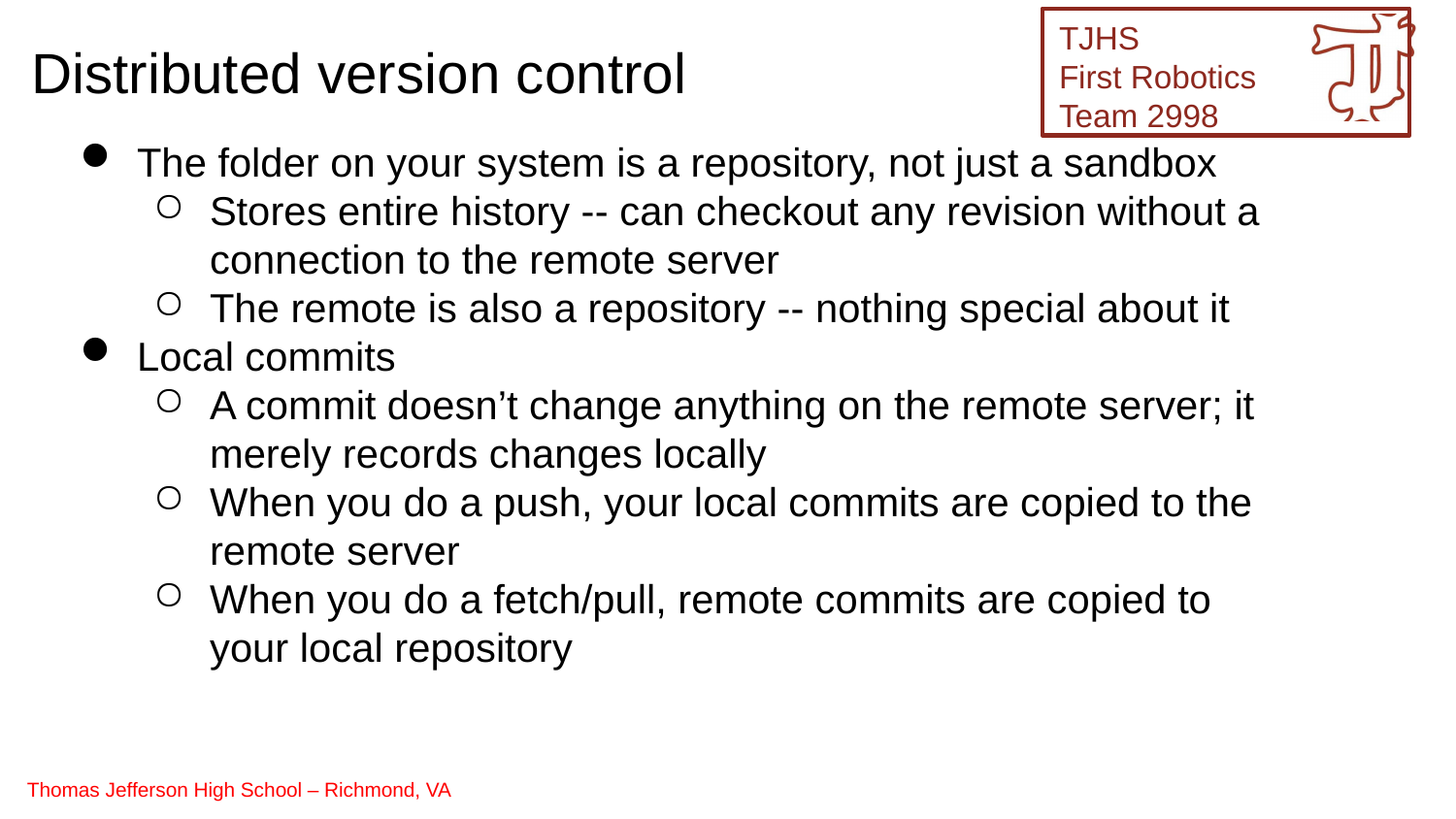

Distributed version control
The folder on your system is a repository, not just a sandbox
Stores entire history -- can checkout any revision without a connection to the remote server
The remote is also a repository -- nothing special about it
Local commits
A commit doesn’t change anything on the remote server; it merely records changes locally
When you do a push, your local commits are copied to the remote server
When you do a fetch/pull, remote commits are copied to your local repository